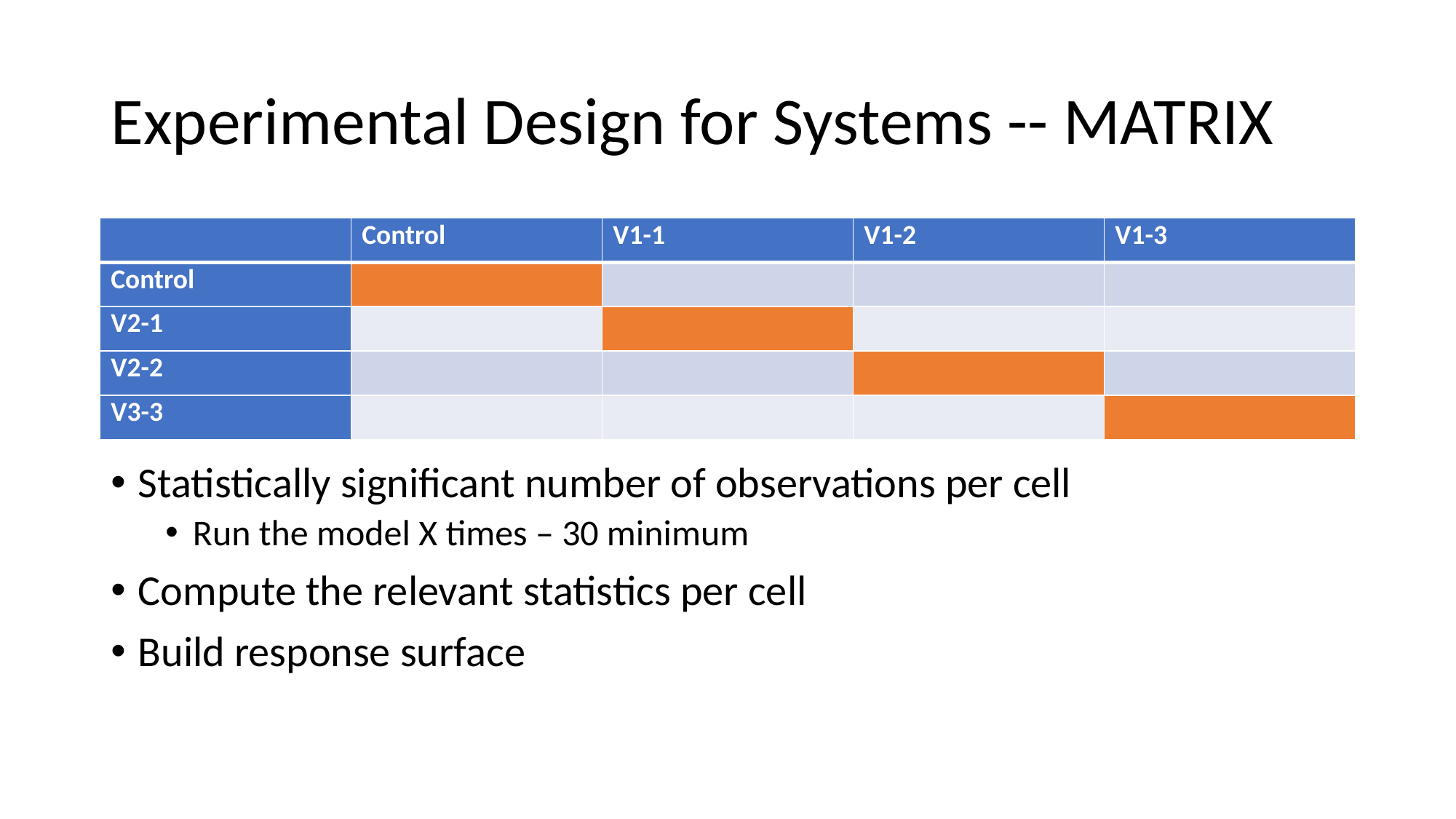

# Experimental Design for Systems -- MATRIX
|  | Control | V1-1 | V1-2 | V1-3 |
| --- | --- | --- | --- | --- |
| Control |  |  |  |  |
| V2-1 |  |  |  |  |
| V2-2 |  |  |  |  |
| V3-3 |  |  |  |  |
Statistically significant number of observations per cell
Run the model X times – 30 minimum
Compute the relevant statistics per cell
Build response surface